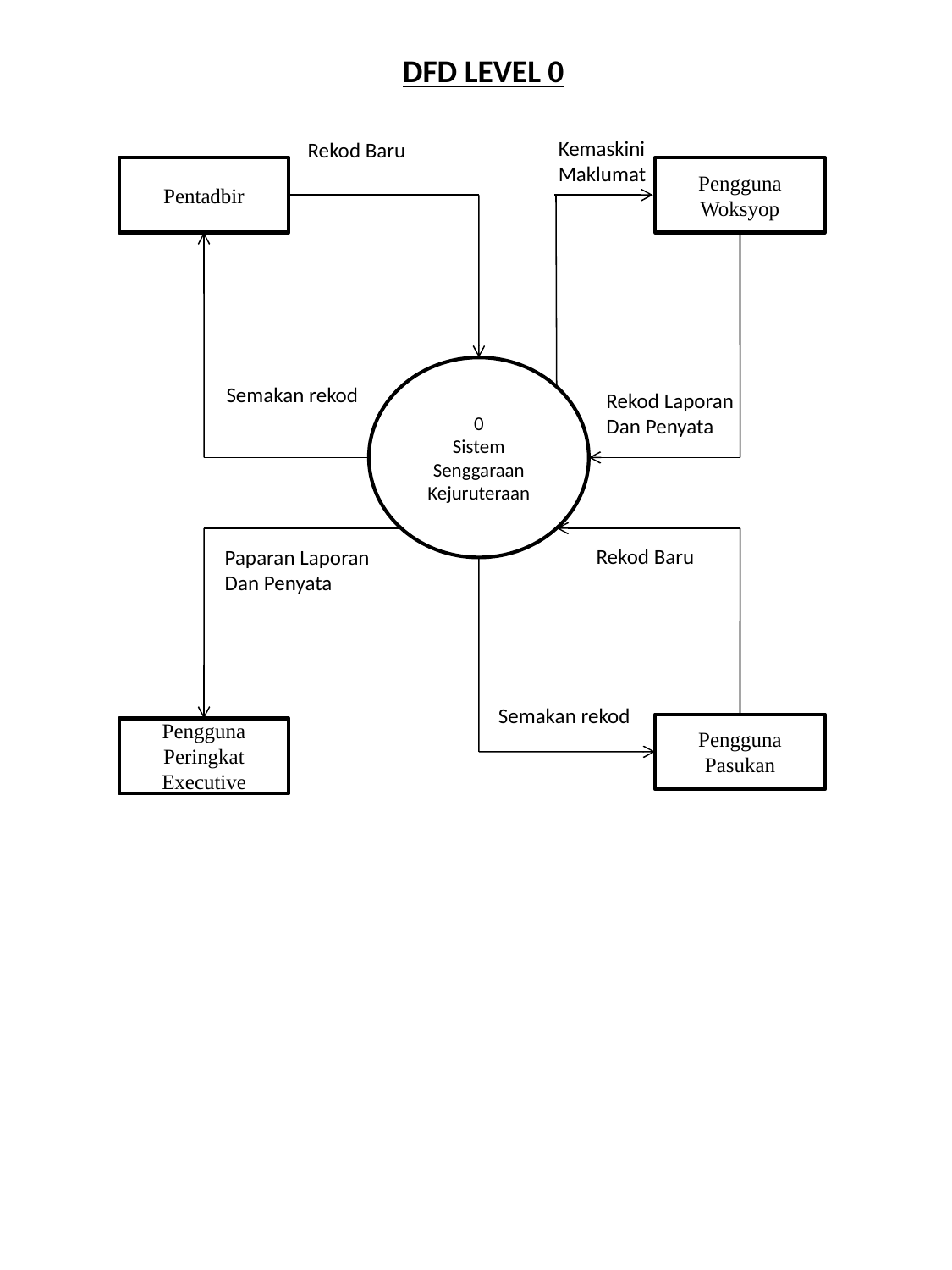

DFD LEVEL 0
Kemaskini
Maklumat
Rekod Baru
Pentadbir
Pengguna Woksyop
0
Sistem Senggaraan Kejuruteraan
Semakan rekod
Rekod Laporan
Dan Penyata
Rekod Baru
Paparan Laporan
Dan Penyata
Semakan rekod
Pengguna Pasukan
Pengguna Peringkat Executive